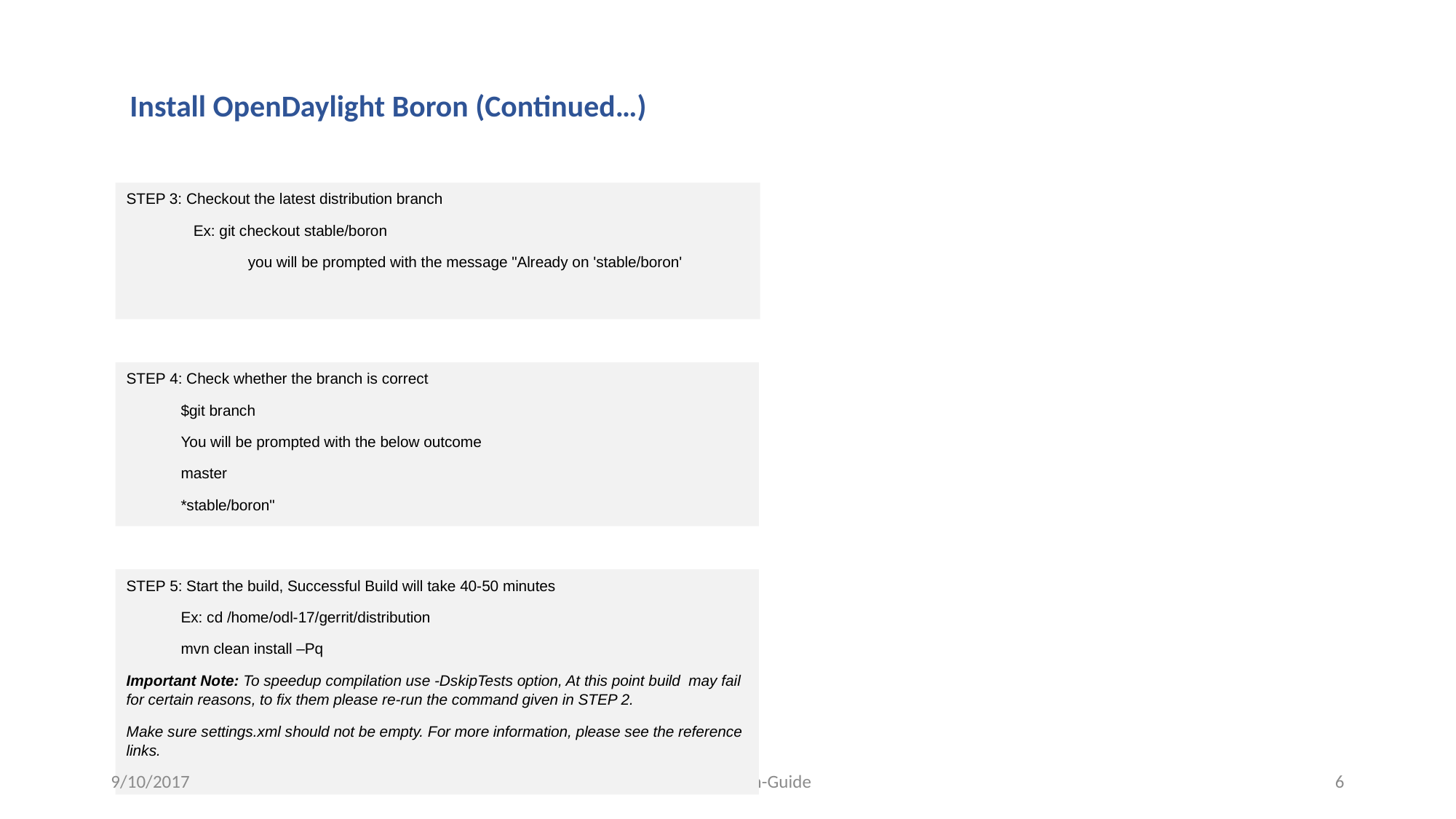

Install OpenDaylight Boron (Continued…)
STEP 3: Checkout the latest distribution branch
   Ex: git checkout stable/boron
	   you will be prompted with the message "Already on 'stable/boron'

STEP 4: Check whether the branch is correct
             $git branch
             You will be prompted with the below outcome
             master
             *stable/boron"

STEP 5: Start the build, Successful Build will take 40-50 minutes
             Ex: cd /home/odl-17/gerrit/distribution
             mvn clean install –Pq
Important Note: To speedup compilation use -DskipTests option, At this point build  may fail for certain reasons, to fix them please re-run the command given in STEP 2.
Make sure settings.xml should not be empty. For more information, please see the reference links.

9/10/2017
ODL-Installation-Guide
6